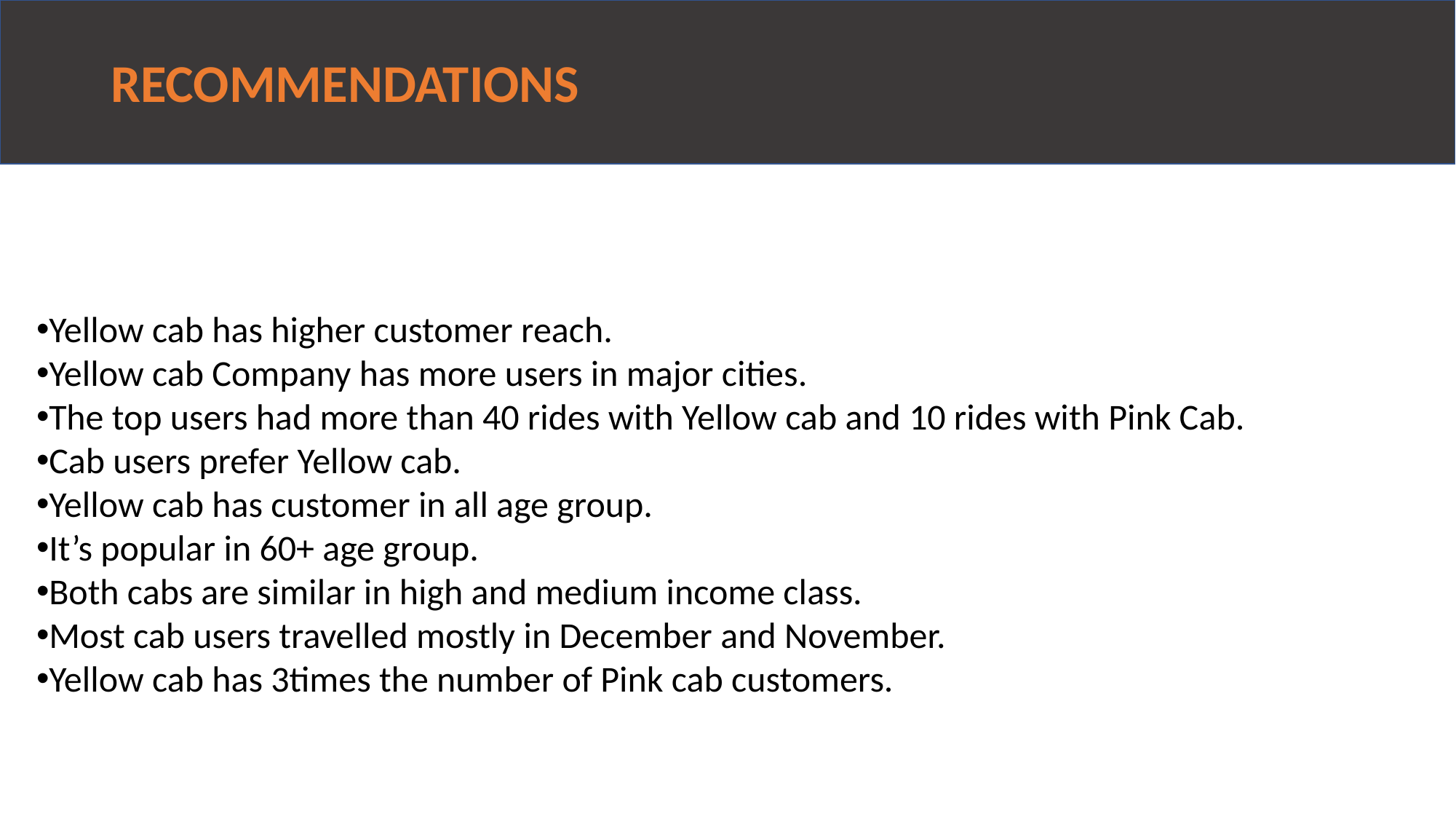

# RECOMMENDATIONS
Yellow cab has higher customer reach.
Yellow cab Company has more users in major cities.
The top users had more than 40 rides with Yellow cab and 10 rides with Pink Cab.
Cab users prefer Yellow cab.
Yellow cab has customer in all age group.
It’s popular in 60+ age group.
Both cabs are similar in high and medium income class.
Most cab users travelled mostly in December and November.
Yellow cab has 3times the number of Pink cab customers.